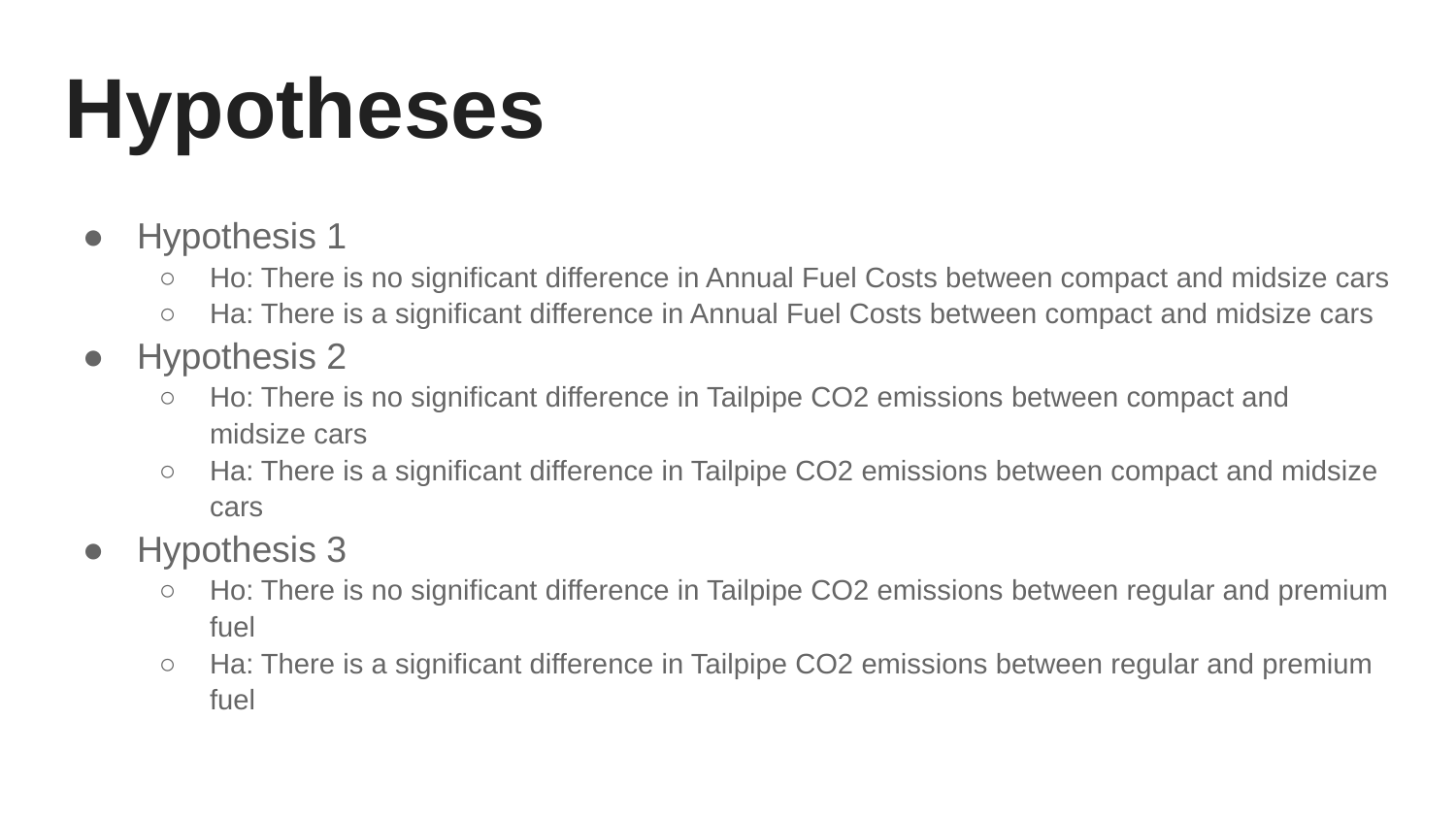

# Hypotheses

Hypothesis 1
Ho: There is no significant difference in Annual Fuel Costs between compact and midsize cars
Ha: There is a significant difference in Annual Fuel Costs between compact and midsize cars
Hypothesis 2
Ho: There is no significant difference in Tailpipe CO2 emissions between compact and midsize cars
Ha: There is a significant difference in Tailpipe CO2 emissions between compact and midsize cars
Hypothesis 3
Ho: There is no significant difference in Tailpipe CO2 emissions between regular and premium fuel
Ha: There is a significant difference in Tailpipe CO2 emissions between regular and premium fuel